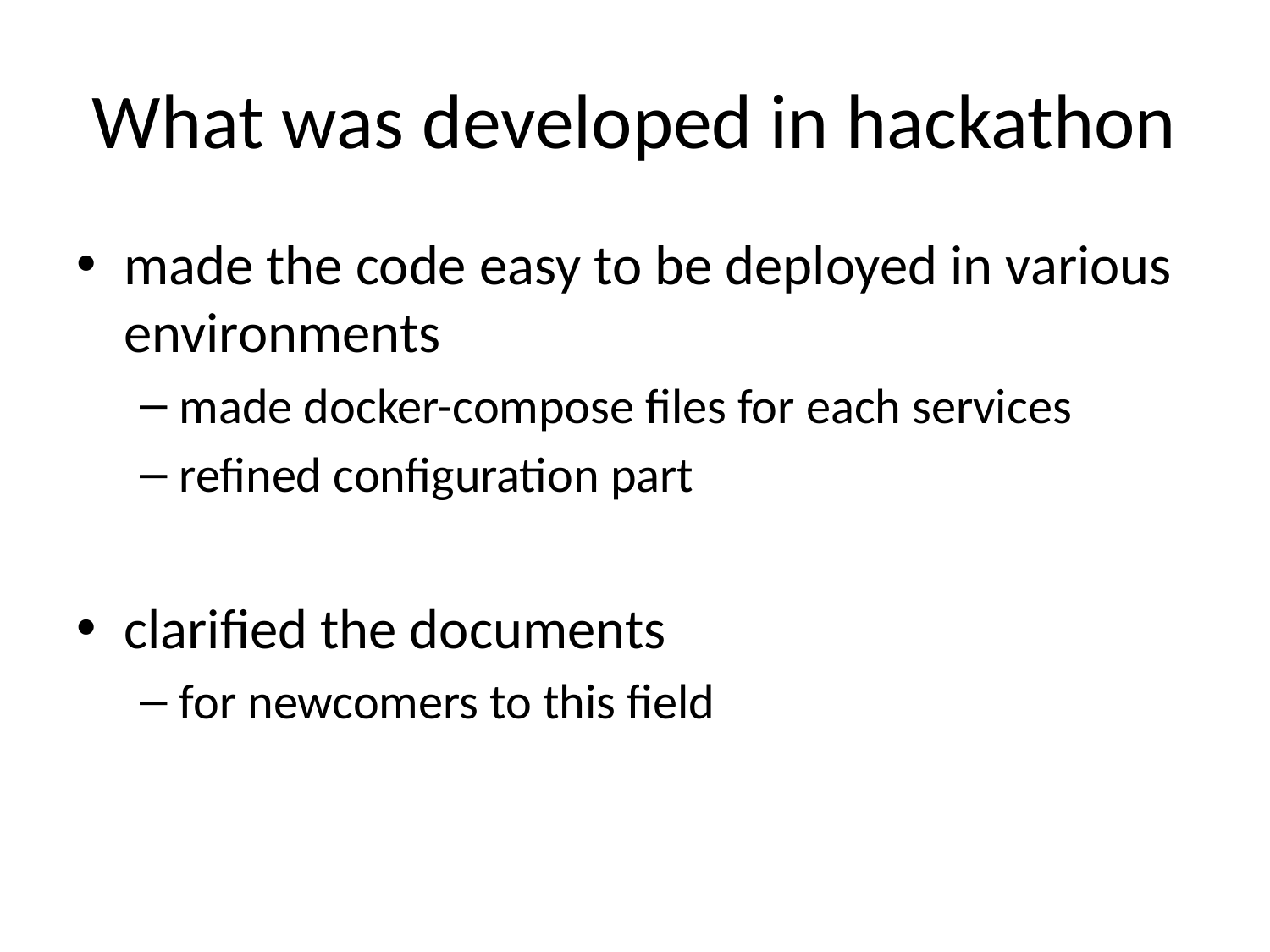

# What was developed in hackathon
made the code easy to be deployed in various environments
made docker-compose files for each services
refined configuration part

clarified the documents
for newcomers to this field